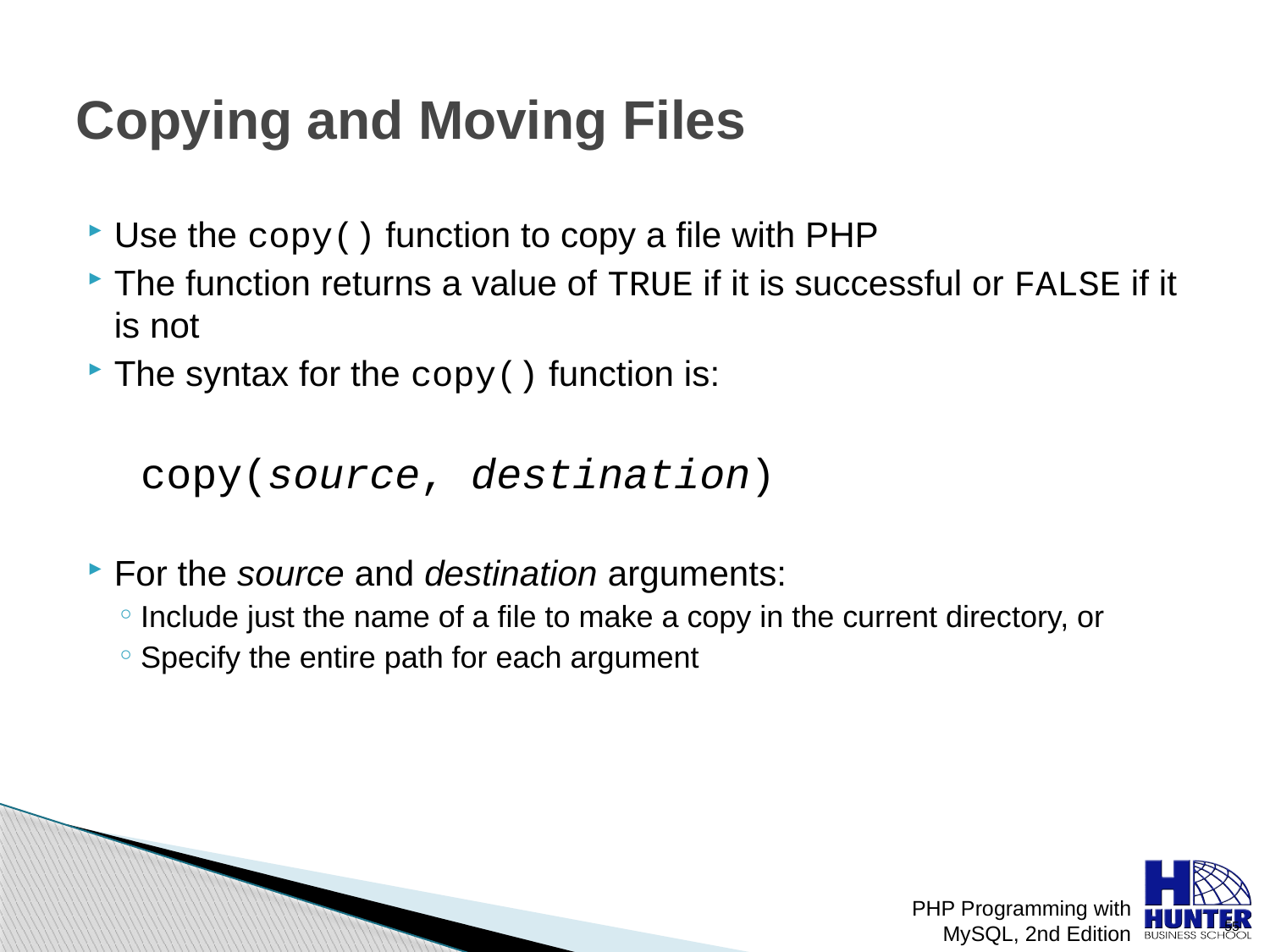

# Copying and Moving Files
Use the copy() function to copy a file with PHP
The function returns a value of TRUE if it is successful or FALSE if it is not
The syntax for the copy() function is:

	copy(source, destination)

For the source and destination arguments:
Include just the name of a file to make a copy in the current directory, or
Specify the entire path for each argument
PHP Programming with MySQL, 2nd Edition
 55